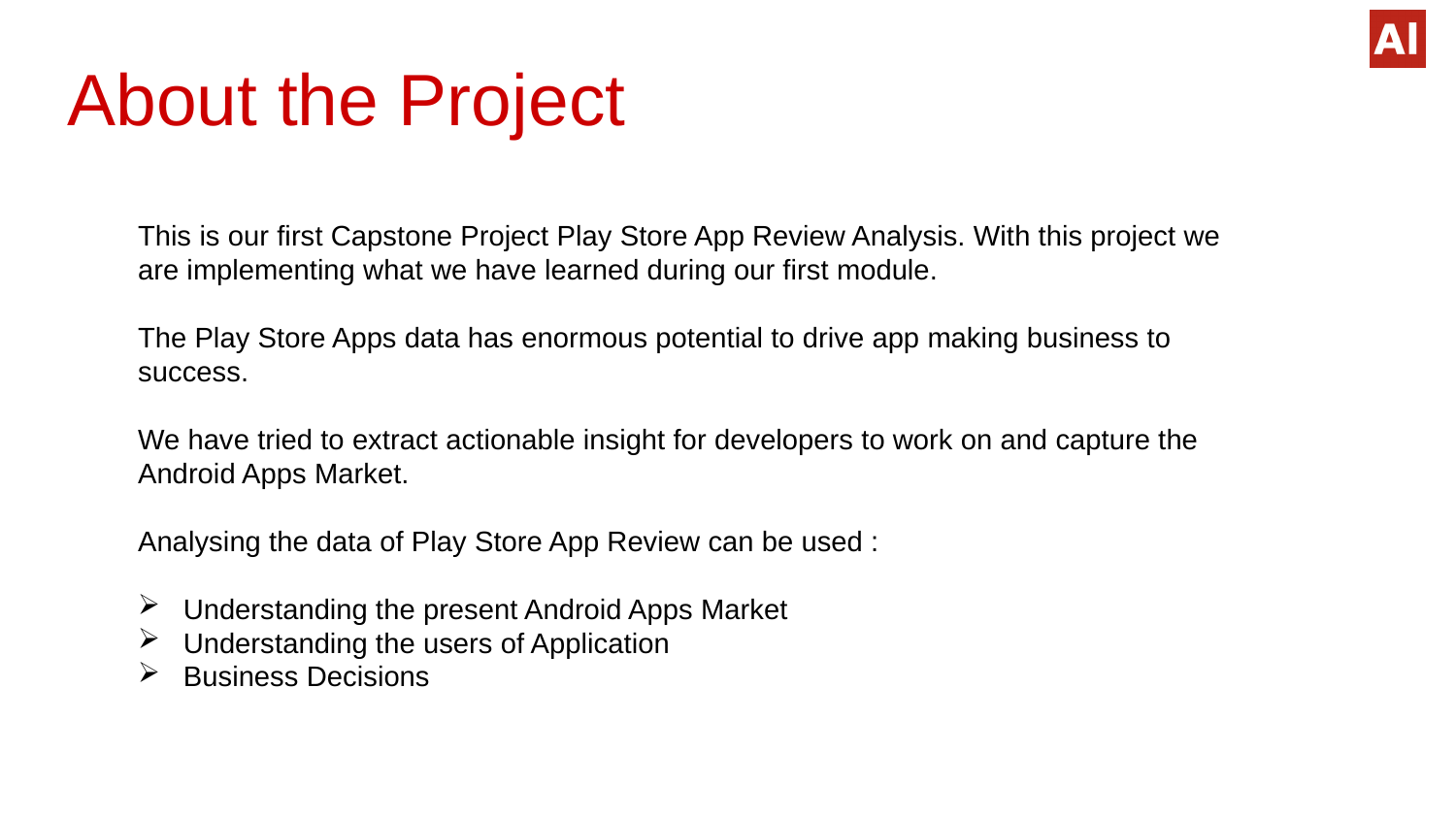

About the Project
#
This is our first Capstone Project Play Store App Review Analysis. With this project we are implementing what we have learned during our first module.

The Play Store Apps data has enormous potential to drive app making business to success.

We have tried to extract actionable insight for developers to work on and capture the Android Apps Market.

Analysing the data of Play Store App Review can be used :

Understanding the present Android Apps Market
Understanding the users of Application
Business Decisions